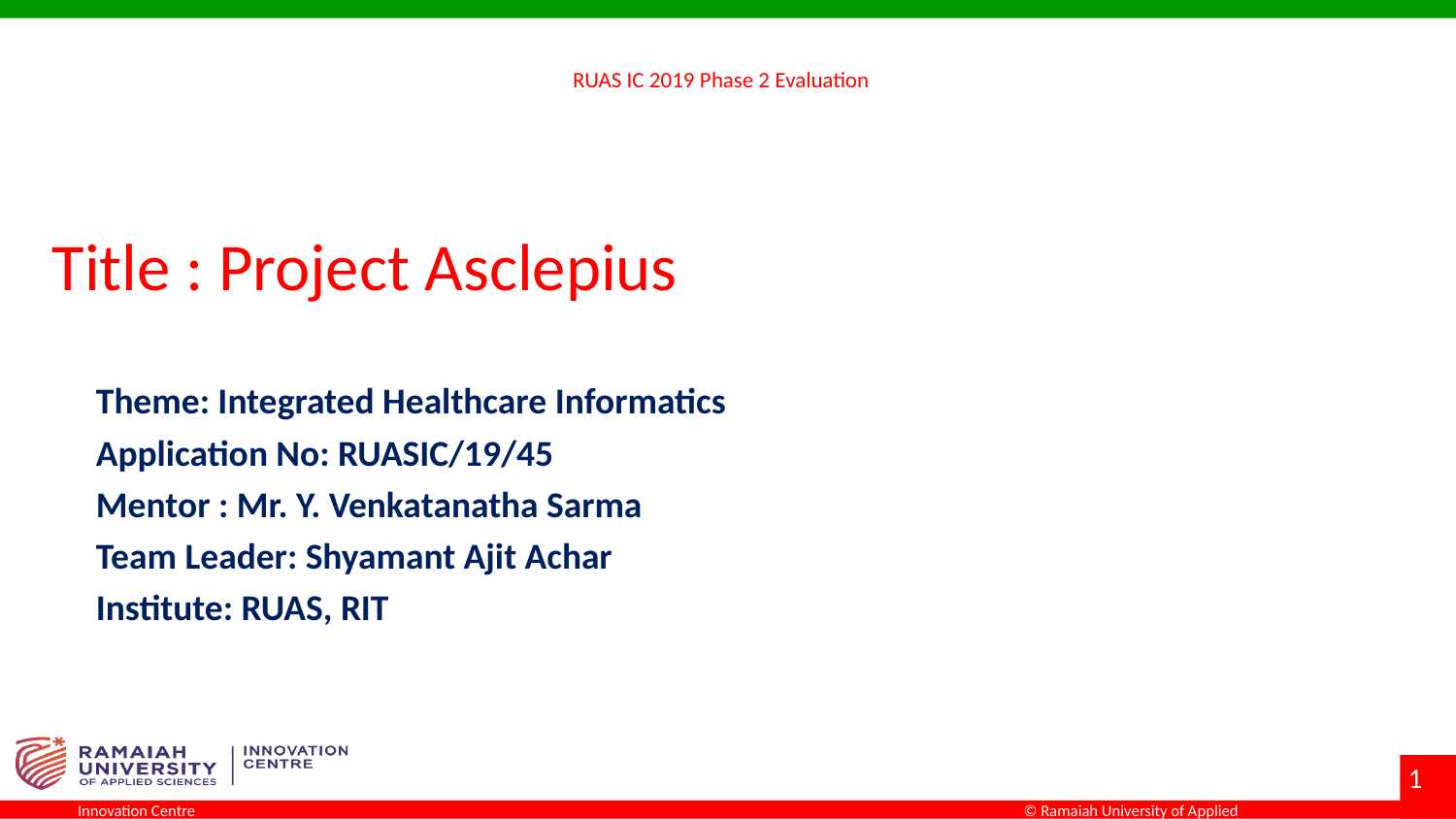

# RUAS IC 2019 Phase 2 Evaluation
Title : Project Asclepius
Theme: Integrated Healthcare Informatics
Application No: RUASIC/19/45
Mentor : Mr. Y. Venkatanatha Sarma
Team Leader: Shyamant Ajit Achar
Institute: RUAS, RIT